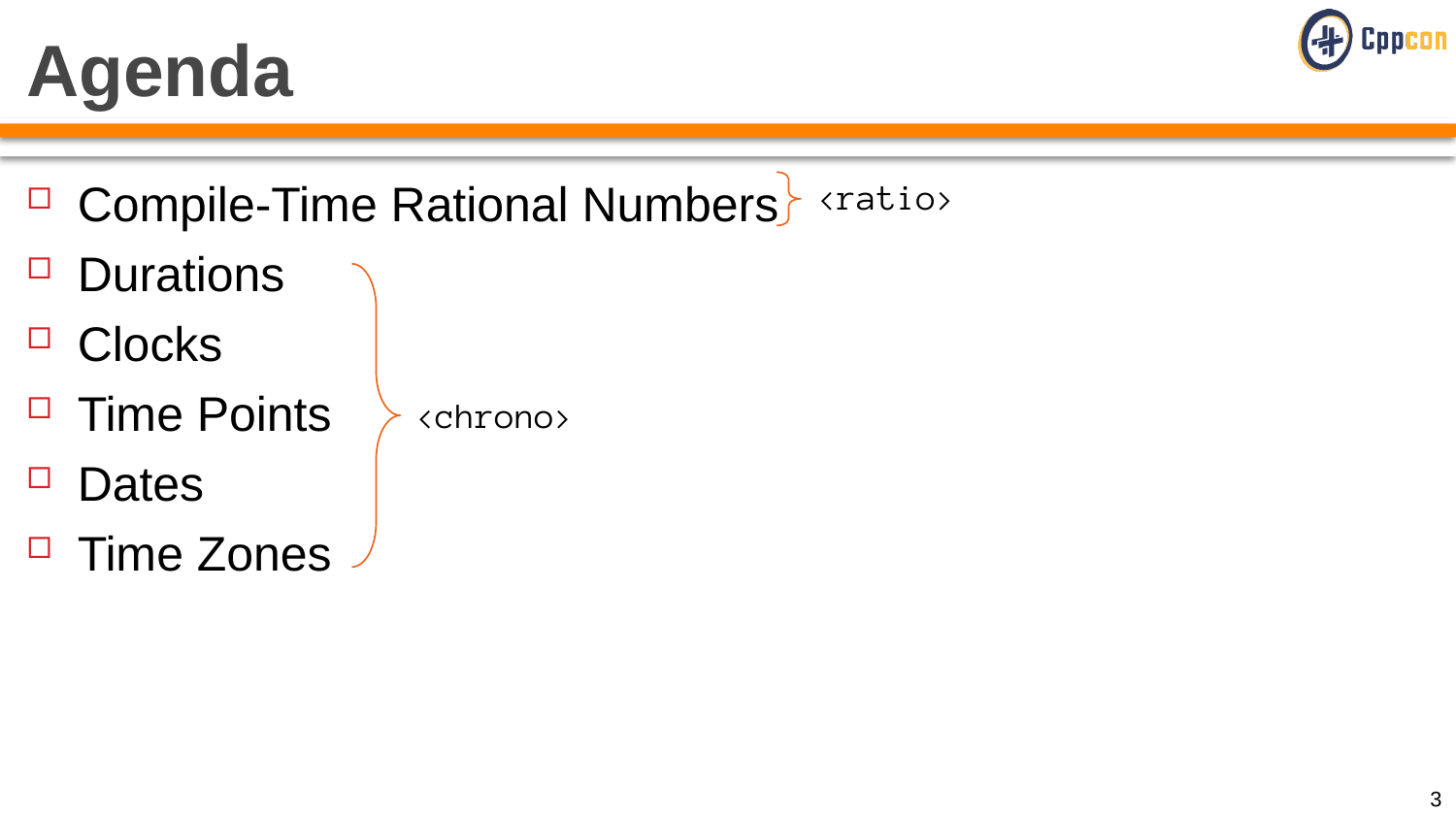

# Agenda
Compile-Time Rational Numbers
Durations
Clocks
Time Points
Dates
Time Zones

<ratio>

<chrono>